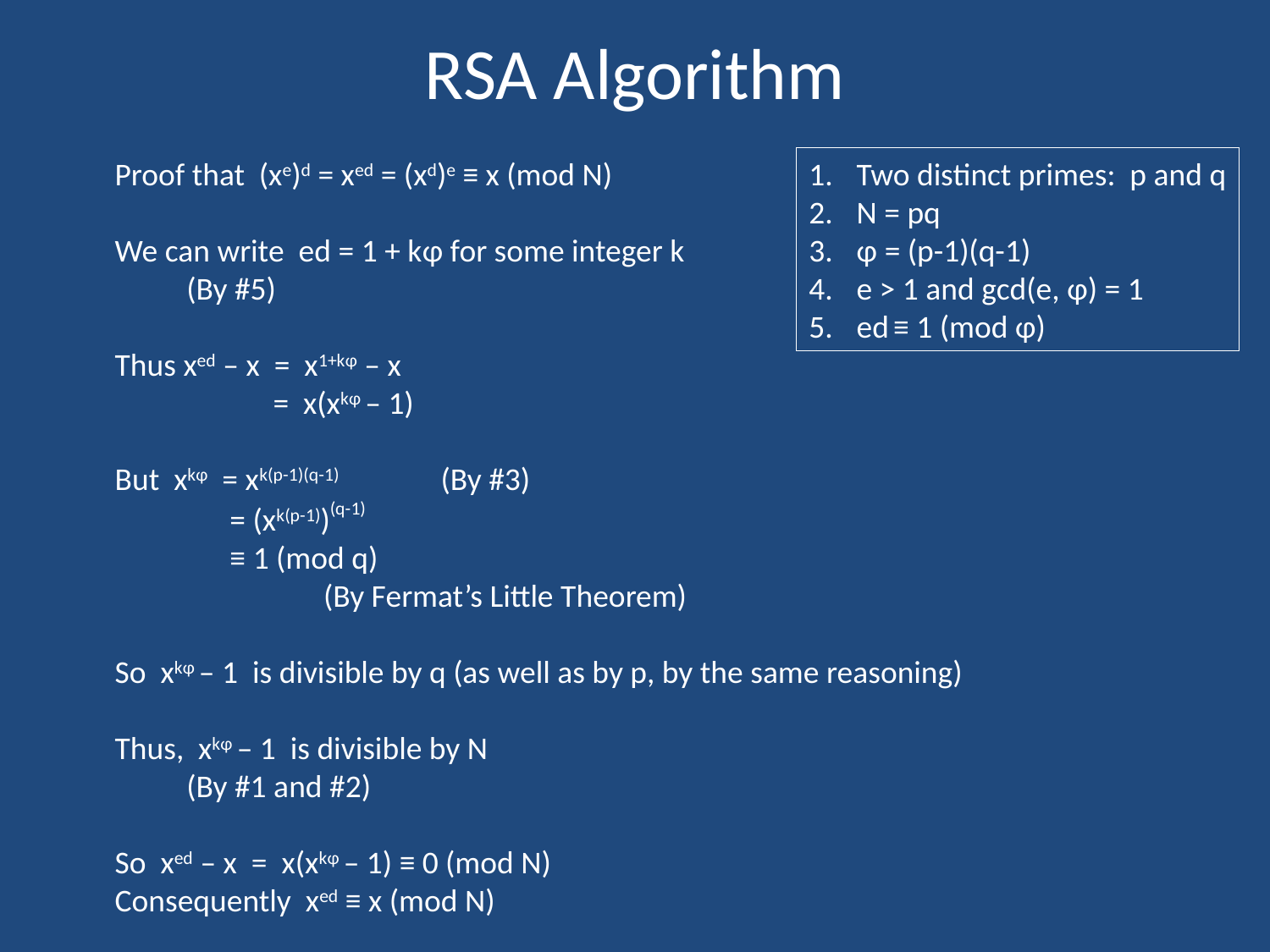

# RSA Algorithm
Proof that  (xe)d = xed = (xd)e ≡ x (mod N)

We can write  ed = 1 + kφ for some integer k
          (By #5)

Thus xed – x  =  x1+kφ – x
                      =  x(xkφ – 1)

But  xkφ  = xk(p-1)(q-1)                        (By #3)
                = (xk(p-1))(q-1)
                ≡ 1 (mod q)
                             (By Fermat’s Little Theorem)

So  xkφ – 1  is divisible by q (as well as by p, by the same reasoning)

Thus,  xkφ – 1  is divisible by N
          (By #1 and #2)

So  xed – x  =  x(xkφ – 1) ≡ 0 (mod N)
Consequently  xed ≡ x (mod N)
Two distinct primes:  p and q
N = pq
φ = (p-1)(q-1)
e > 1 and gcd(e, φ) = 1
ed ≡ 1 (mod φ)